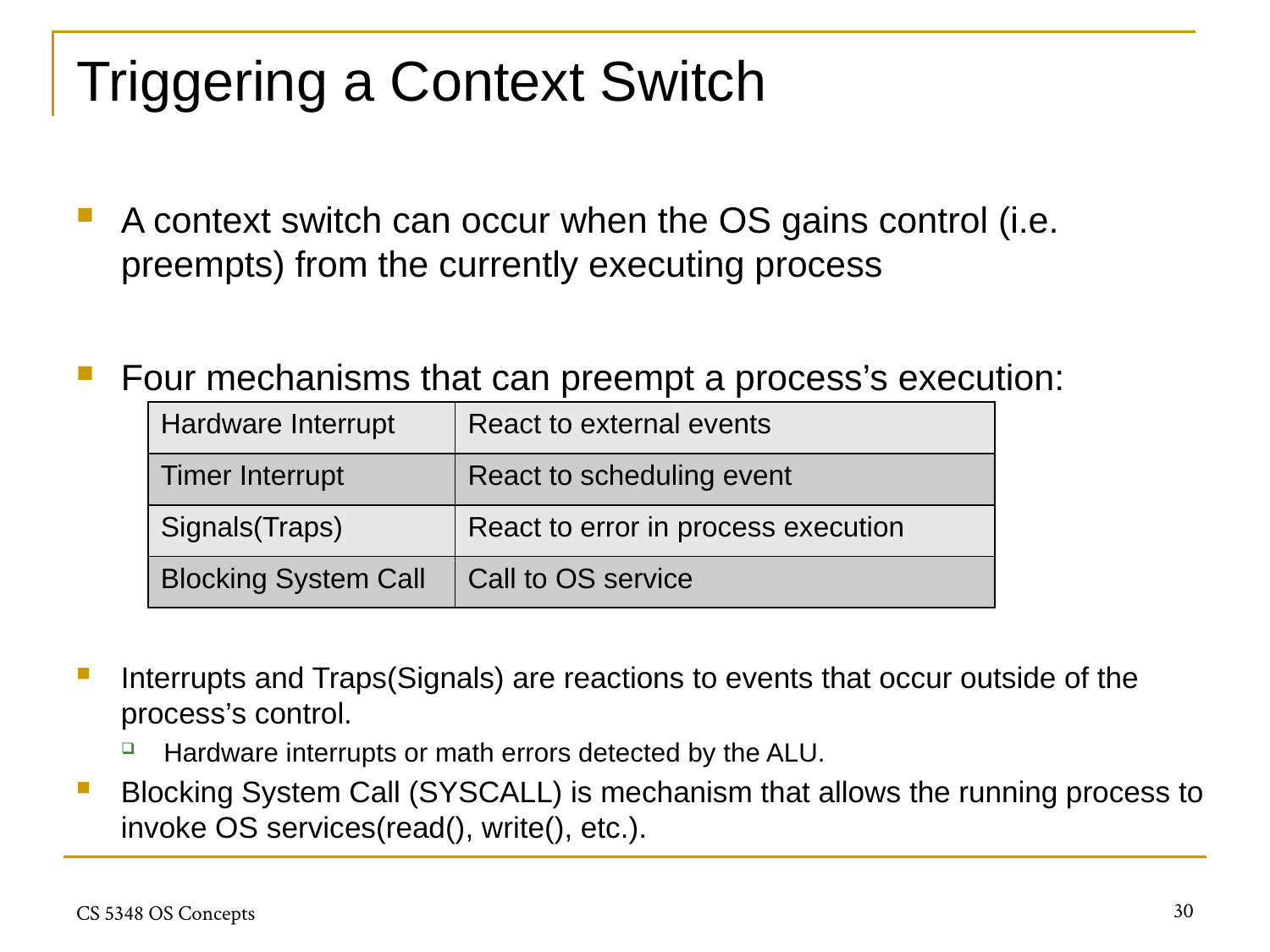

# Triggering a Context Switch
A context switch can occur when the OS gains control (i.e. preempts) from the currently executing process

Four mechanisms that can preempt a process’s execution:

Interrupts and Traps(Signals) are reactions to events that occur outside of the process’s control.
Hardware interrupts or math errors detected by the ALU.
Blocking System Call (SYSCALL) is mechanism that allows the running process to invoke OS services(read(), write(), etc.).
| Hardware Interrupt | React to external events |
| --- | --- |
| Timer Interrupt | React to scheduling event |
| Signals(Traps) | React to error in process execution |
| Blocking System Call | Call to OS service |
30
CS 5348 OS Concepts